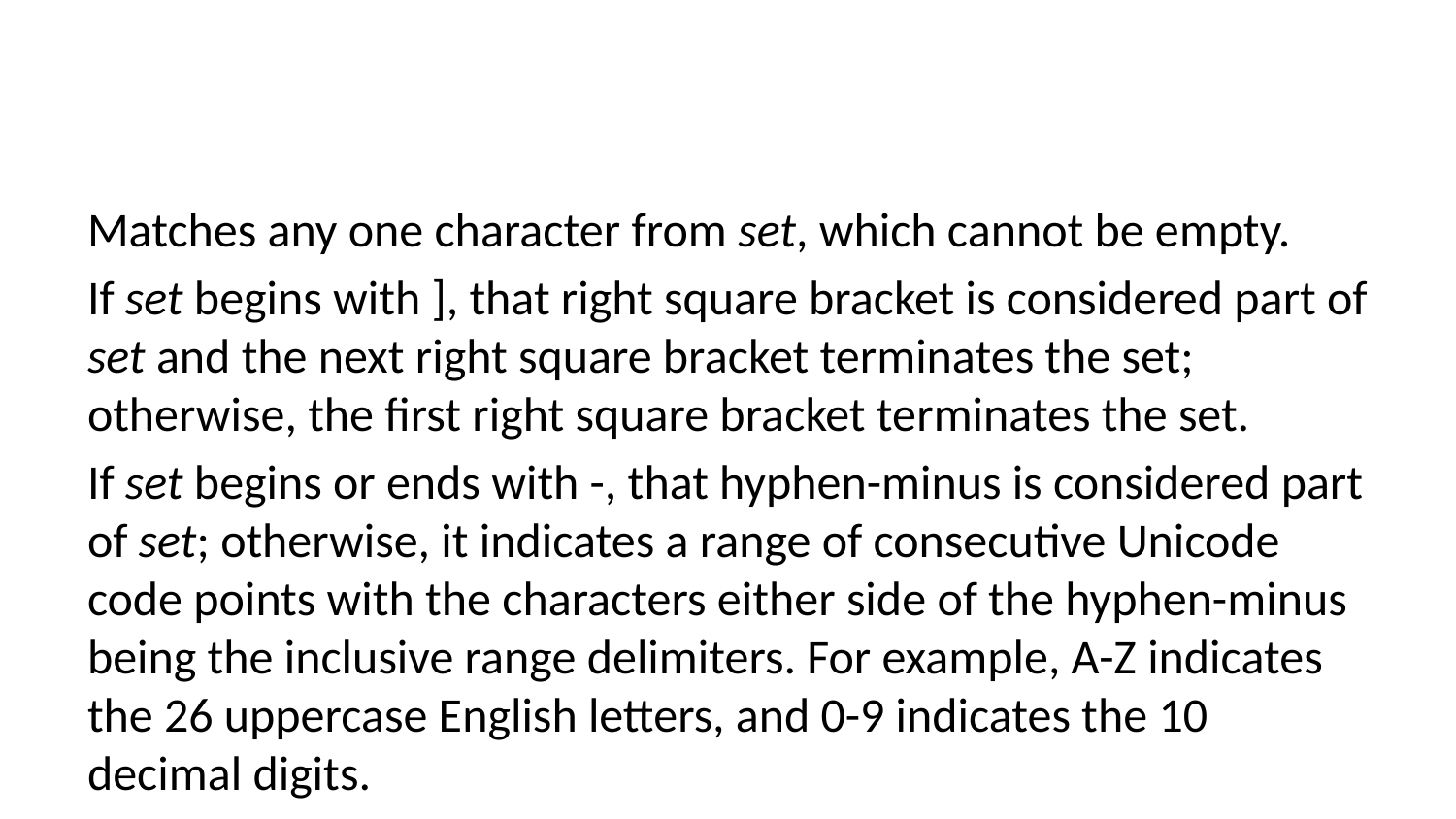

Matches any one character from set, which cannot be empty.
If set begins with ], that right square bracket is considered part of set and the next right square bracket terminates the set; otherwise, the first right square bracket terminates the set.
If set begins or ends with -, that hyphen-minus is considered part of set; otherwise, it indicates a range of consecutive Unicode code points with the characters either side of the hyphen-minus being the inclusive range delimiters. For example, A-Z indicates the 26 uppercase English letters, and 0-9 indicates the 10 decimal digits.
|